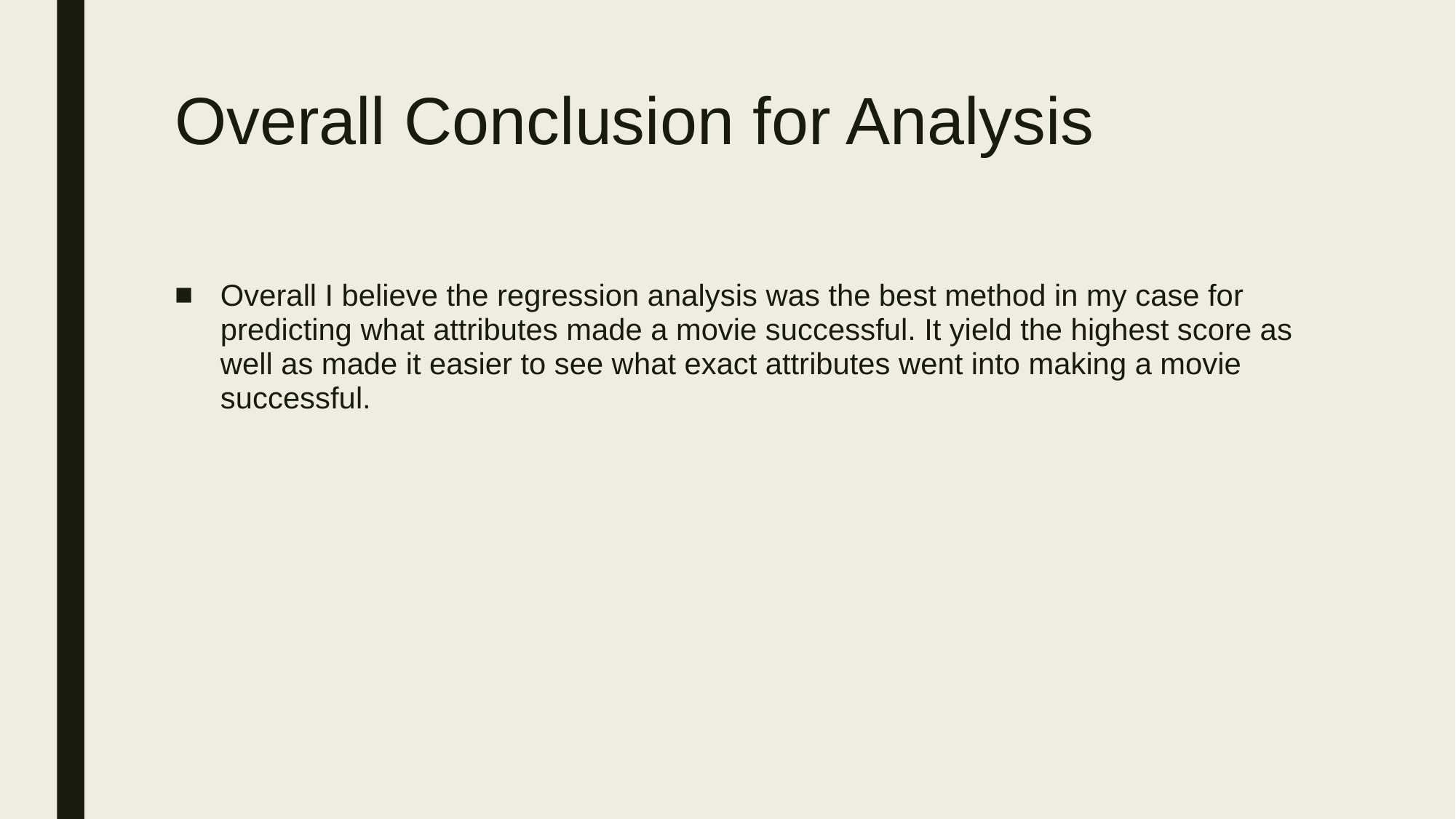

# Overall Conclusion for Analysis
Overall I believe the regression analysis was the best method in my case for predicting what attributes made a movie successful. It yield the highest score as well as made it easier to see what exact attributes went into making a movie successful.